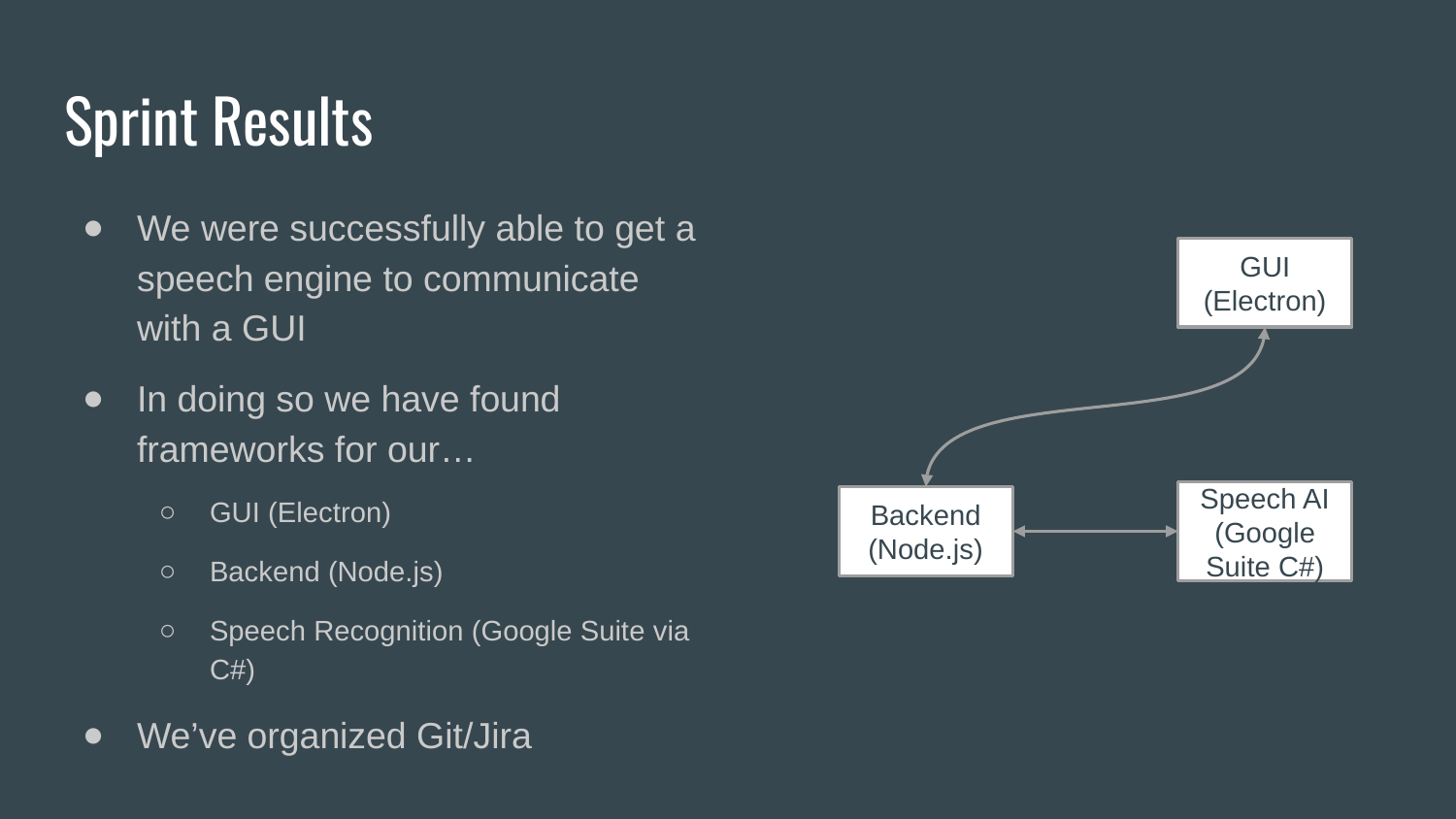

# Sprint Results
We were successfully able to get a speech engine to communicate with a GUI
In doing so we have found frameworks for our…
GUI (Electron)
Backend (Node.js)
Speech Recognition (Google Suite via C#)
We’ve organized Git/Jira
GUI (Electron)
Speech AI (Google Suite C#)
Backend
(Node.js)